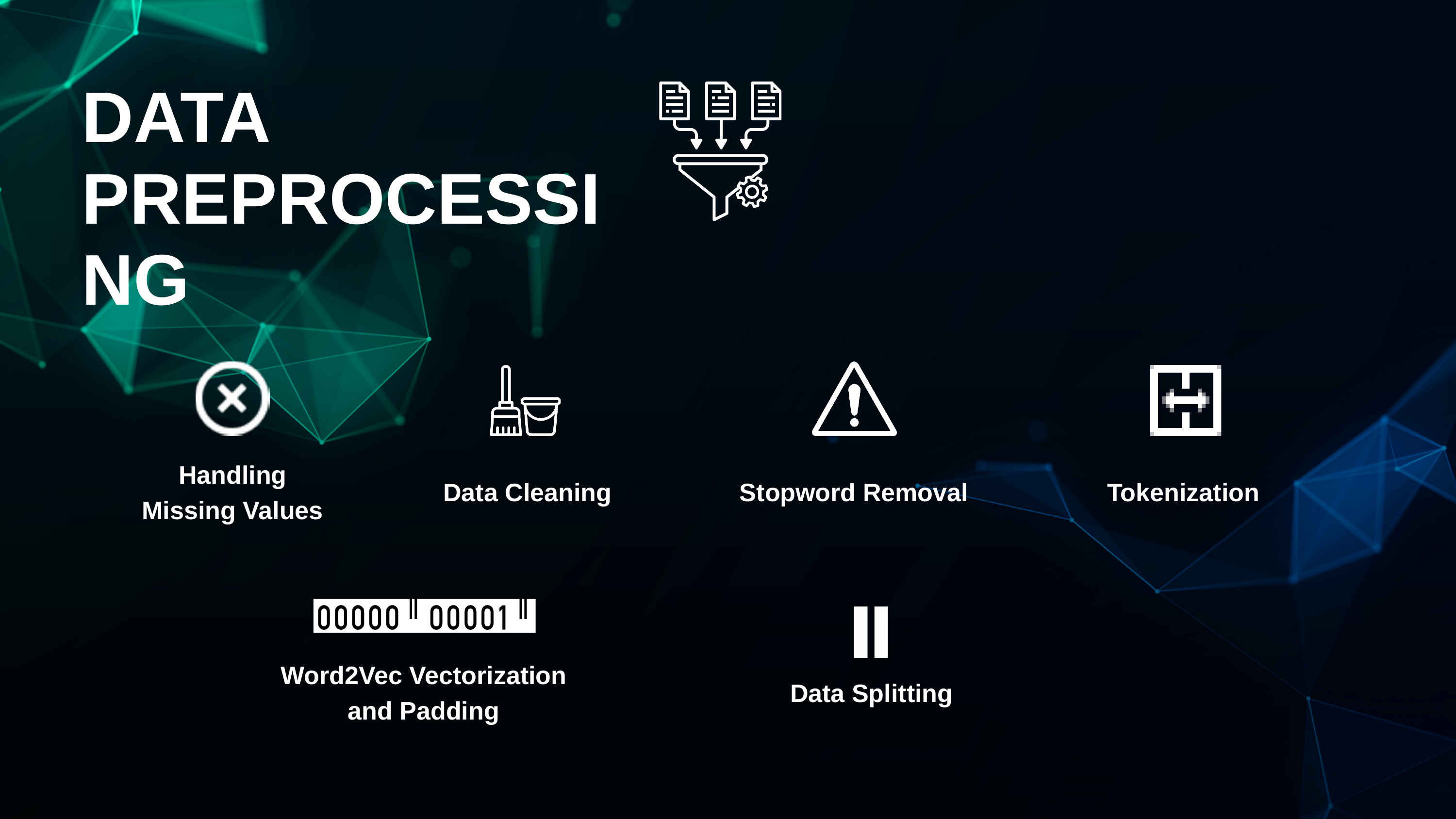

DATA PREPROCESSING

Handling Missing Values
Data Cleaning
Stopword Removal
Tokenization

Word2Vec Vectorization and Padding
Data Splitting